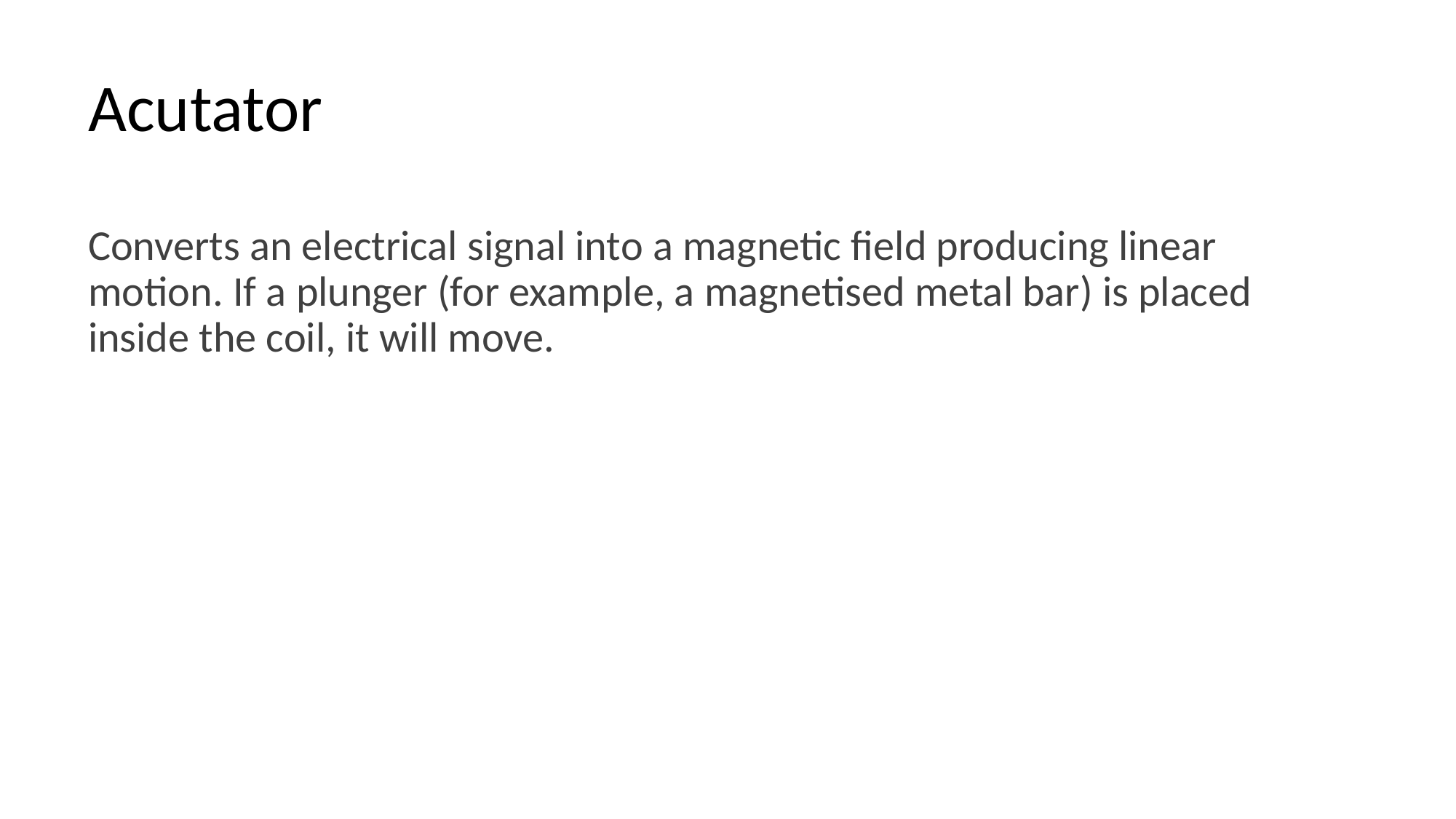

# Acutator
Converts an electrical signal into a magnetic field producing linear motion. If a plunger (for example, a magnetised metal bar) is placed inside the coil, it will move.